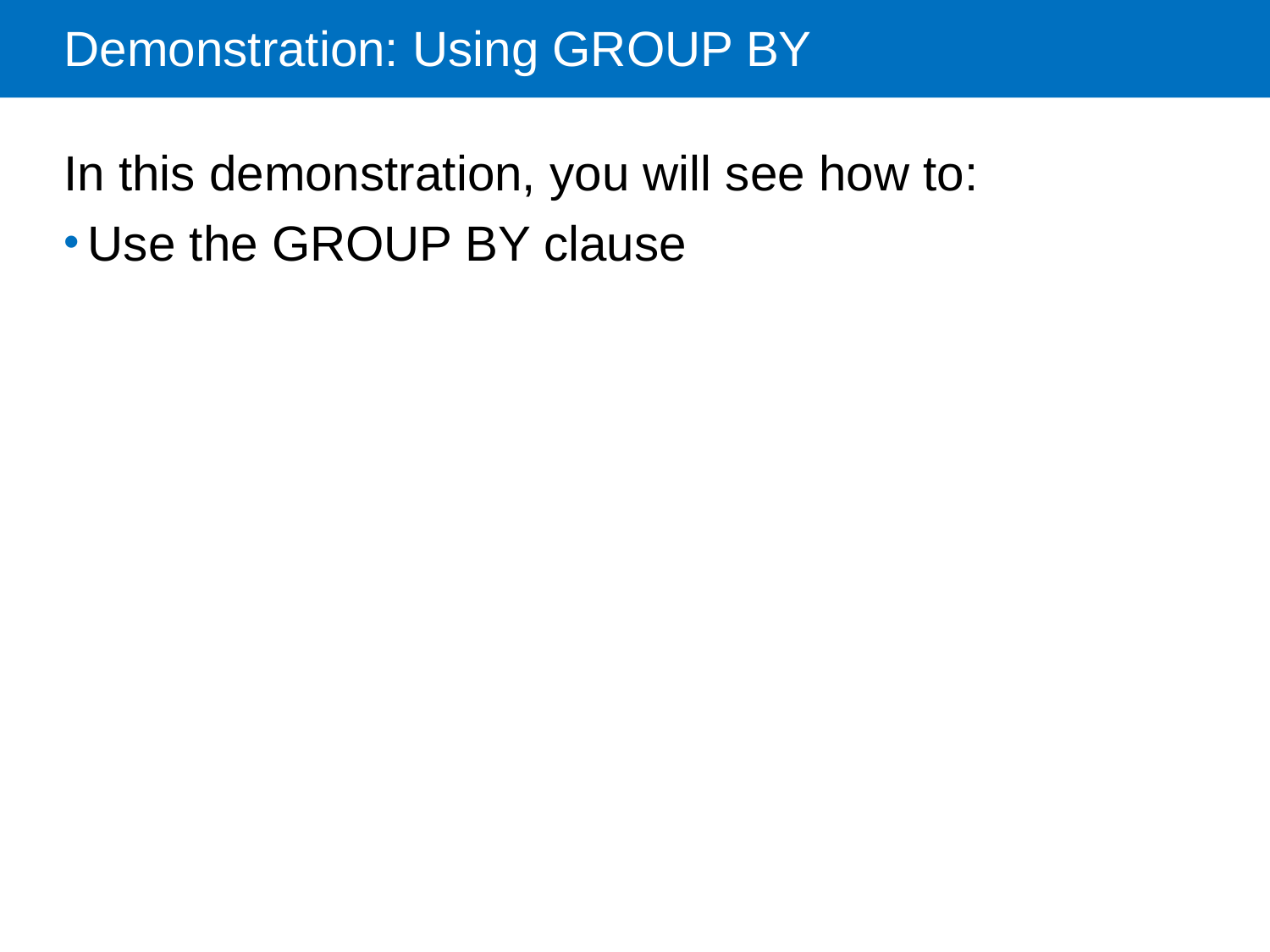

# Demonstration: Using GROUP BY
In this demonstration, you will see how to:
Use the GROUP BY clause